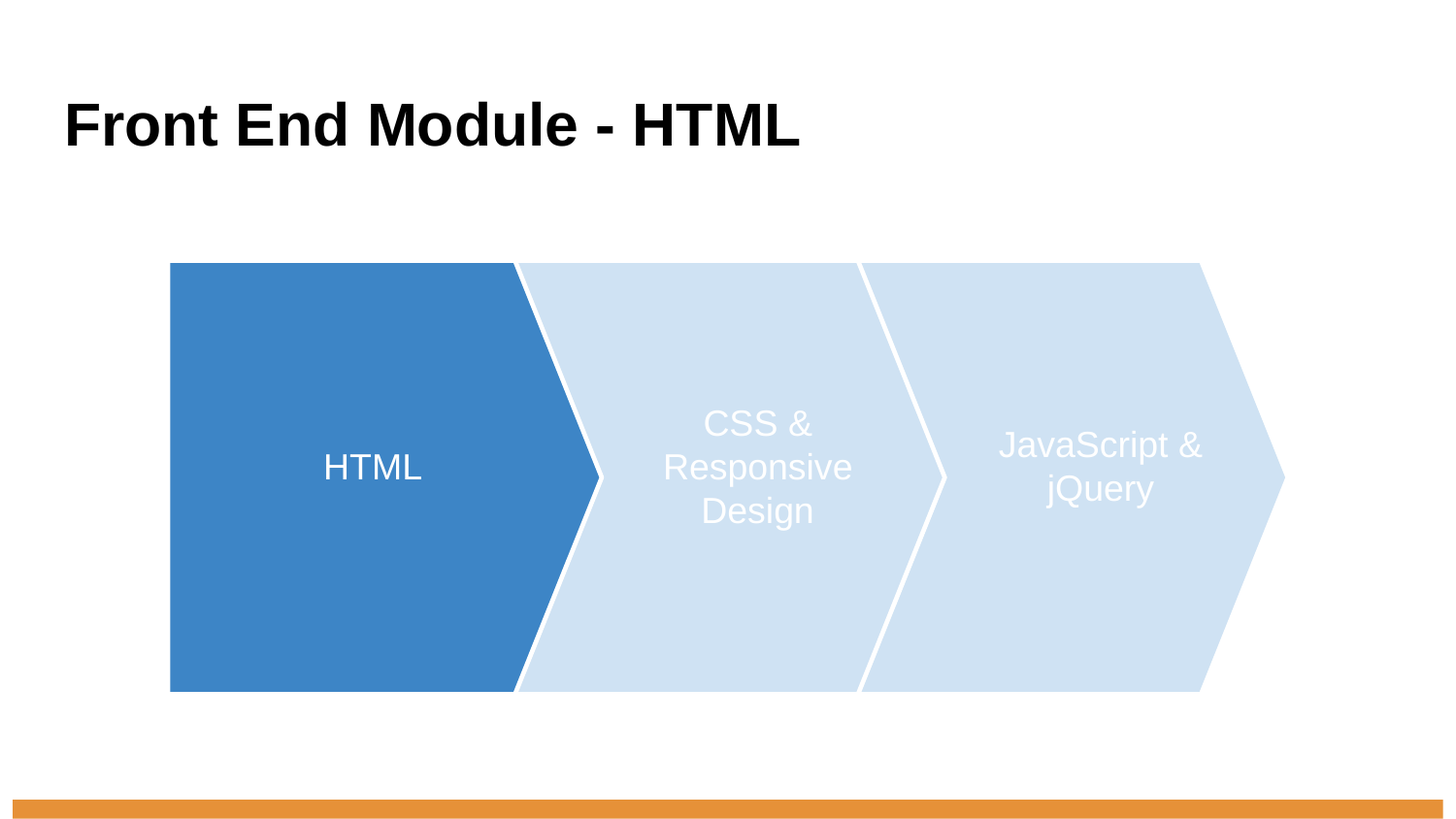

# Front End Module - HTML

CSS & Responsive Design
JavaScript & jQuery
HTML